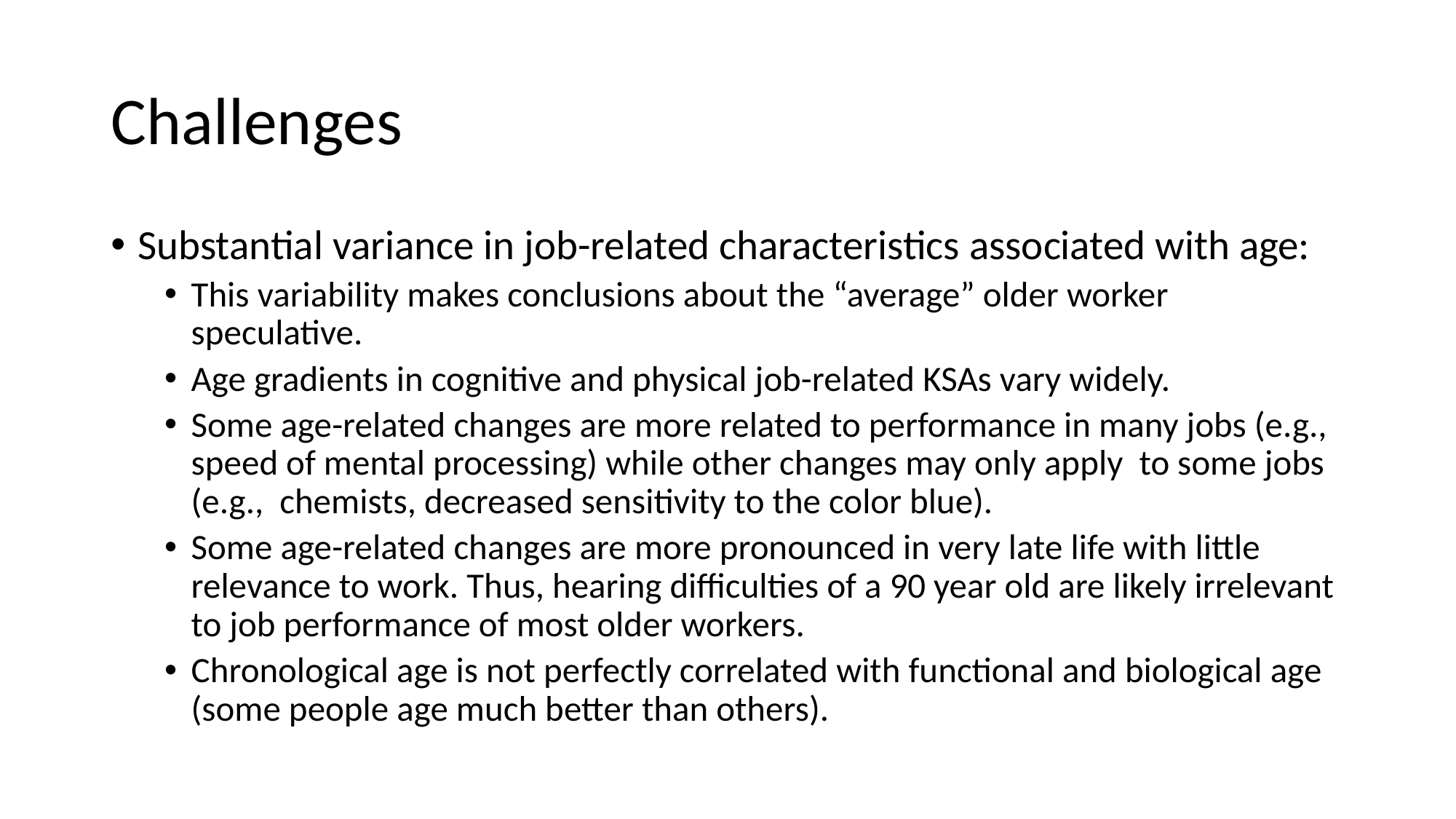

# Challenges
Substantial variance in job-related characteristics associated with age:
This variability makes conclusions about the “average” older worker speculative.
Age gradients in cognitive and physical job-related KSAs vary widely.
Some age-related changes are more related to performance in many jobs (e.g., speed of mental processing) while other changes may only apply  to some jobs (e.g.,  chemists, decreased sensitivity to the color blue).
Some age-related changes are more pronounced in very late life with little relevance to work. Thus, hearing difficulties of a 90 year old are likely irrelevant to job performance of most older workers.
Chronological age is not perfectly correlated with functional and biological age (some people age much better than others).